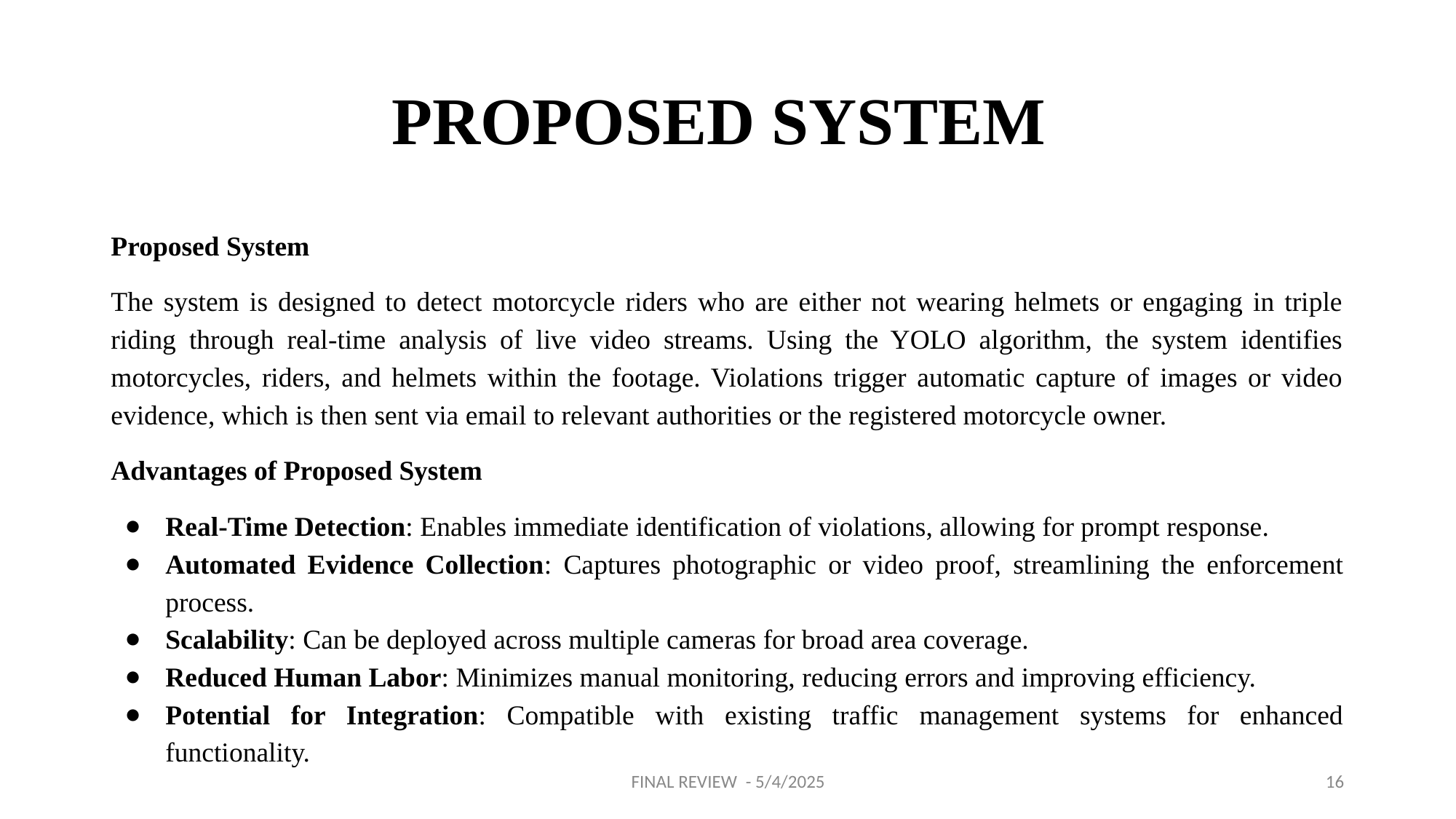

# PROPOSED SYSTEM
Proposed System
The system is designed to detect motorcycle riders who are either not wearing helmets or engaging in triple riding through real-time analysis of live video streams. Using the YOLO algorithm, the system identifies motorcycles, riders, and helmets within the footage. Violations trigger automatic capture of images or video evidence, which is then sent via email to relevant authorities or the registered motorcycle owner.
Advantages of Proposed System
Real-Time Detection: Enables immediate identification of violations, allowing for prompt response.
Automated Evidence Collection: Captures photographic or video proof, streamlining the enforcement process.
Scalability: Can be deployed across multiple cameras for broad area coverage.
Reduced Human Labor: Minimizes manual monitoring, reducing errors and improving efficiency.
Potential for Integration: Compatible with existing traffic management systems for enhanced functionality.

FINAL REVIEW  - 5/4/2025
16